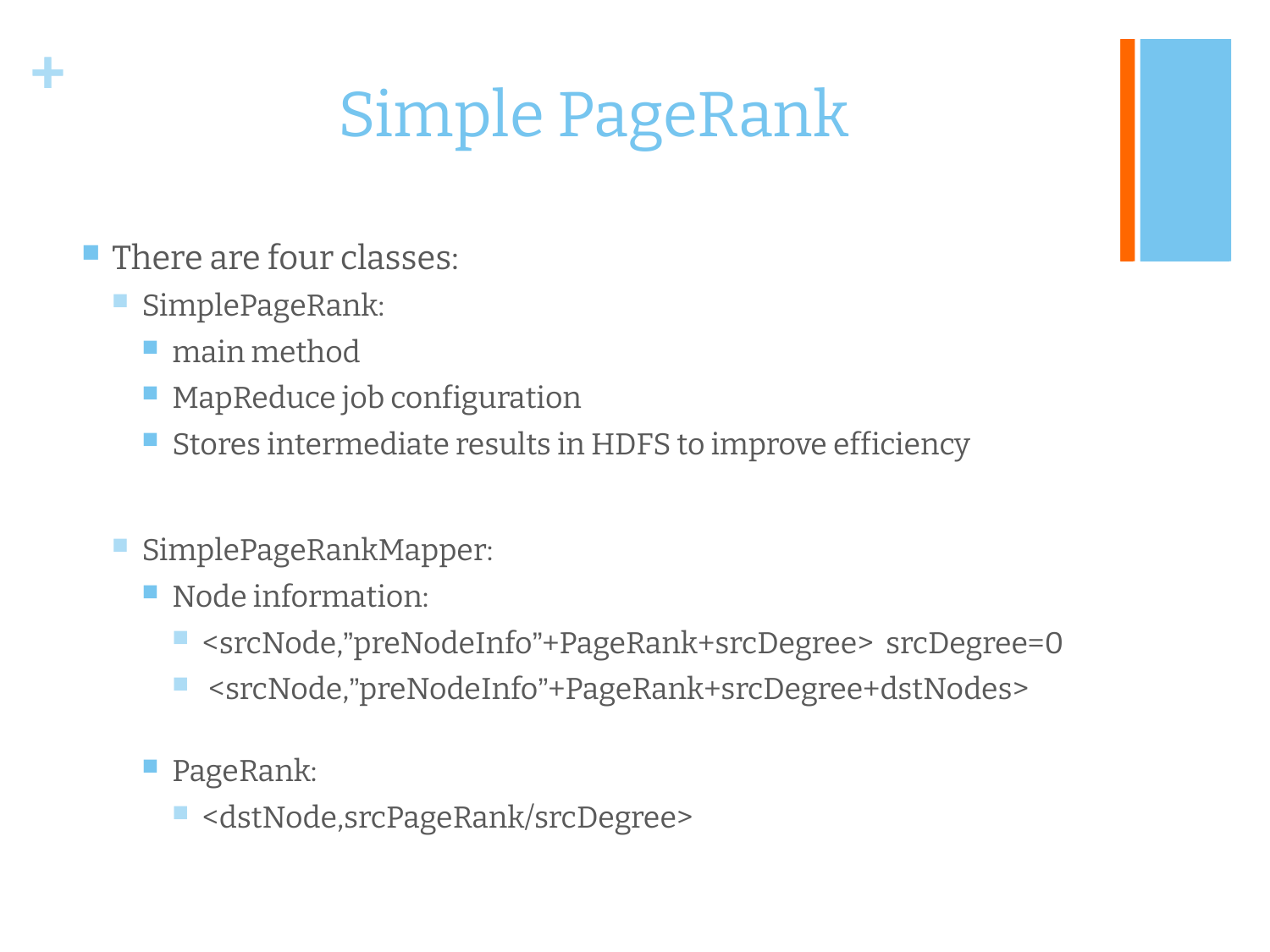

+

# Simple PageRank
There are four classes:
SimplePageRank:
main method
MapReduce job configuration
Stores intermediate results in HDFS to improve efficiency

SimplePageRankMapper:
Node information:
<srcNode,”preNodeInfo”+PageRank+srcDegree>  srcDegree=0
 <srcNode,”preNodeInfo”+PageRank+srcDegree+dstNodes>
PageRank:
<dstNode,srcPageRank/srcDegree>